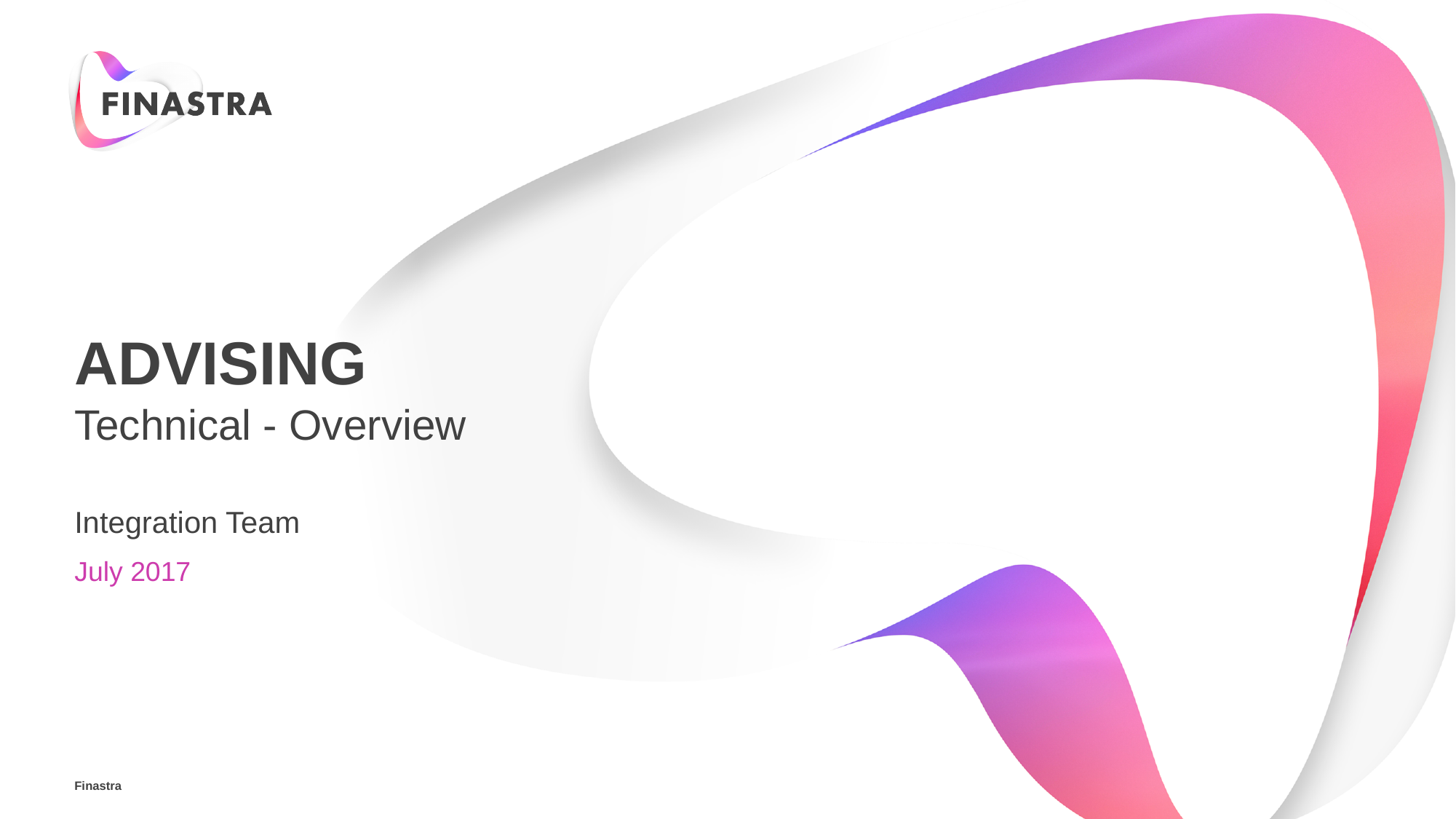

# Advising
Technical - Overview
Integration Team
July 2017